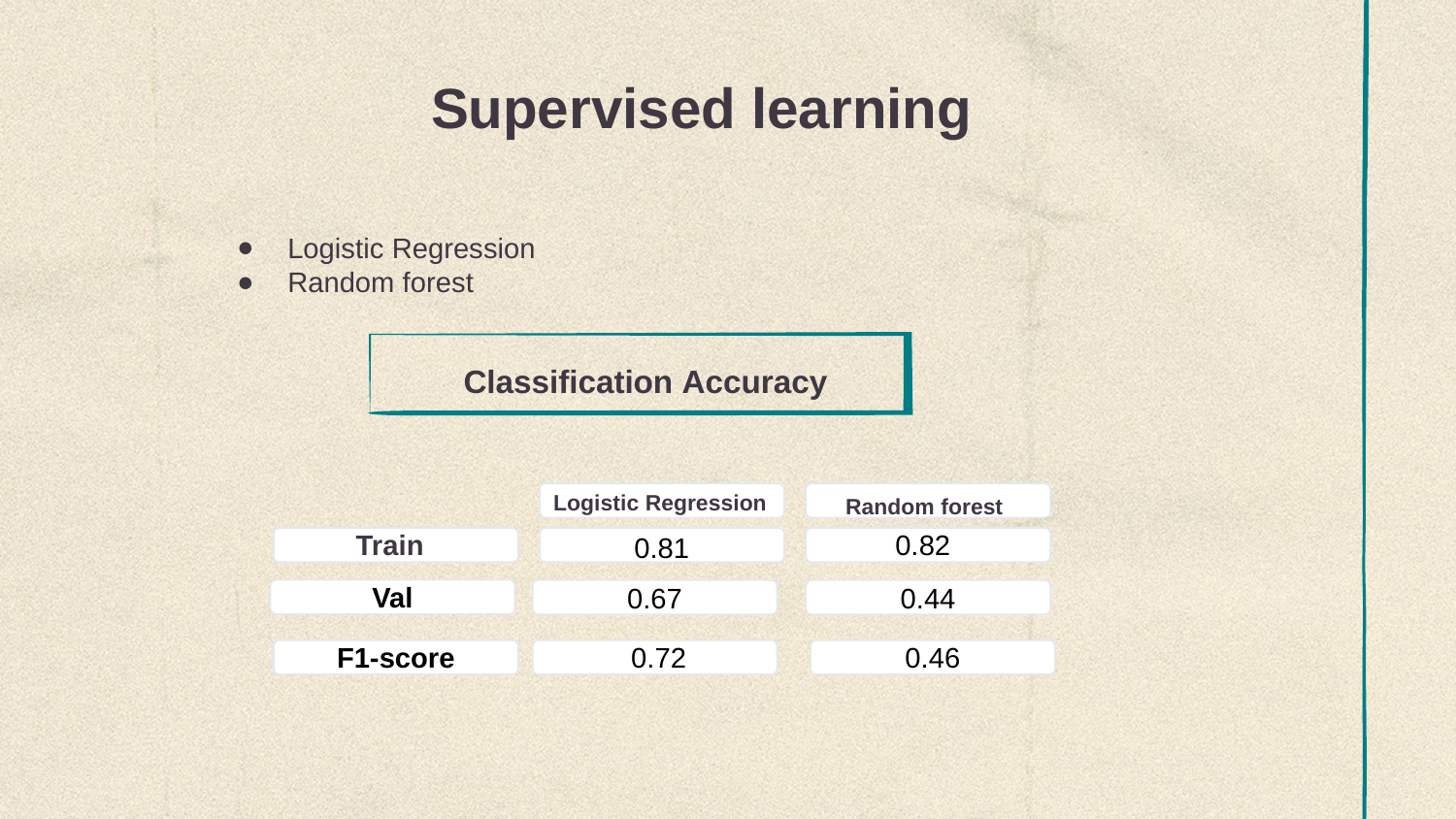

Supervised learning

Logistic Regression
Random forest

 Classification Accuracy
Logistic Regression

Random forest
Train
0.82
0.81
Val
0.67
0.44
0.46
F1-score
 0.72